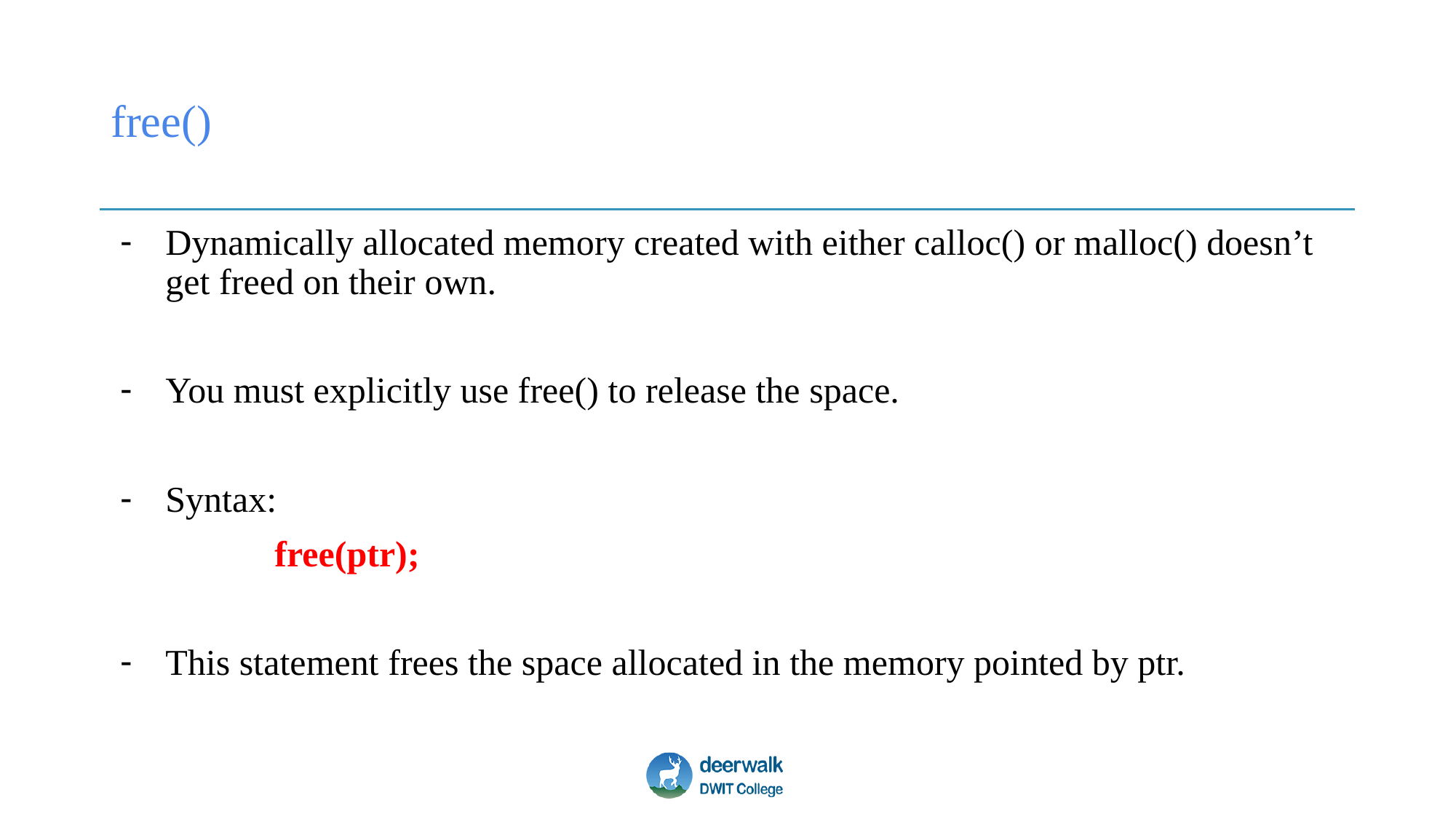

# free()
Dynamically allocated memory created with either calloc() or malloc() doesn’t get freed on their own.

You must explicitly use free() to release the space.

Syntax:
	free(ptr);

This statement frees the space allocated in the memory pointed by ptr.